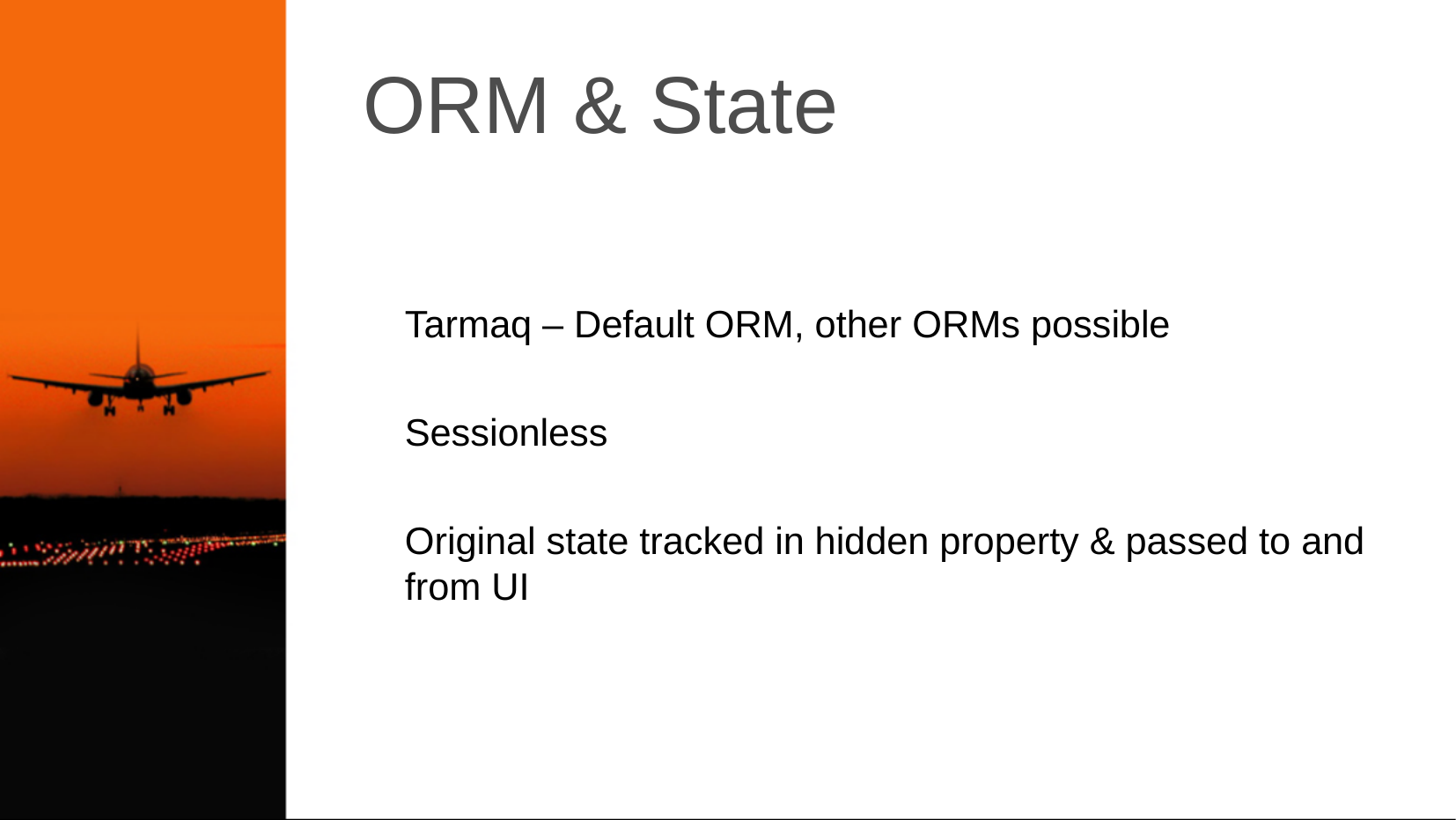

# ORM & State

Tarmaq – Default ORM, other ORMs possible

Sessionless

Original state tracked in hidden property & passed to and from UI